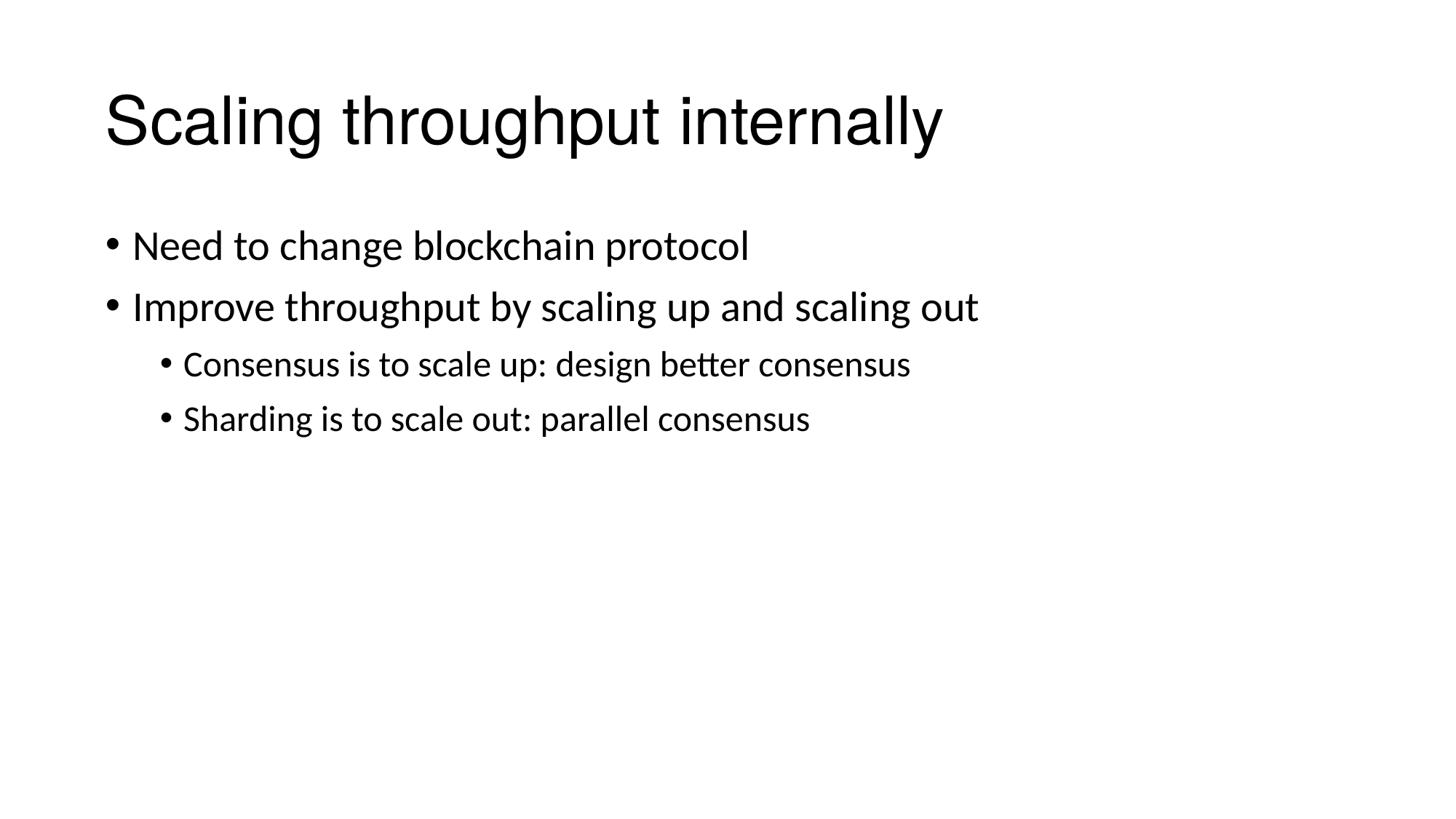

# Scaling throughput internally
Need to change blockchain protocol
Improve throughput by scaling up and scaling out
Consensus is to scale up: design better consensus
Sharding is to scale out: parallel consensus
6